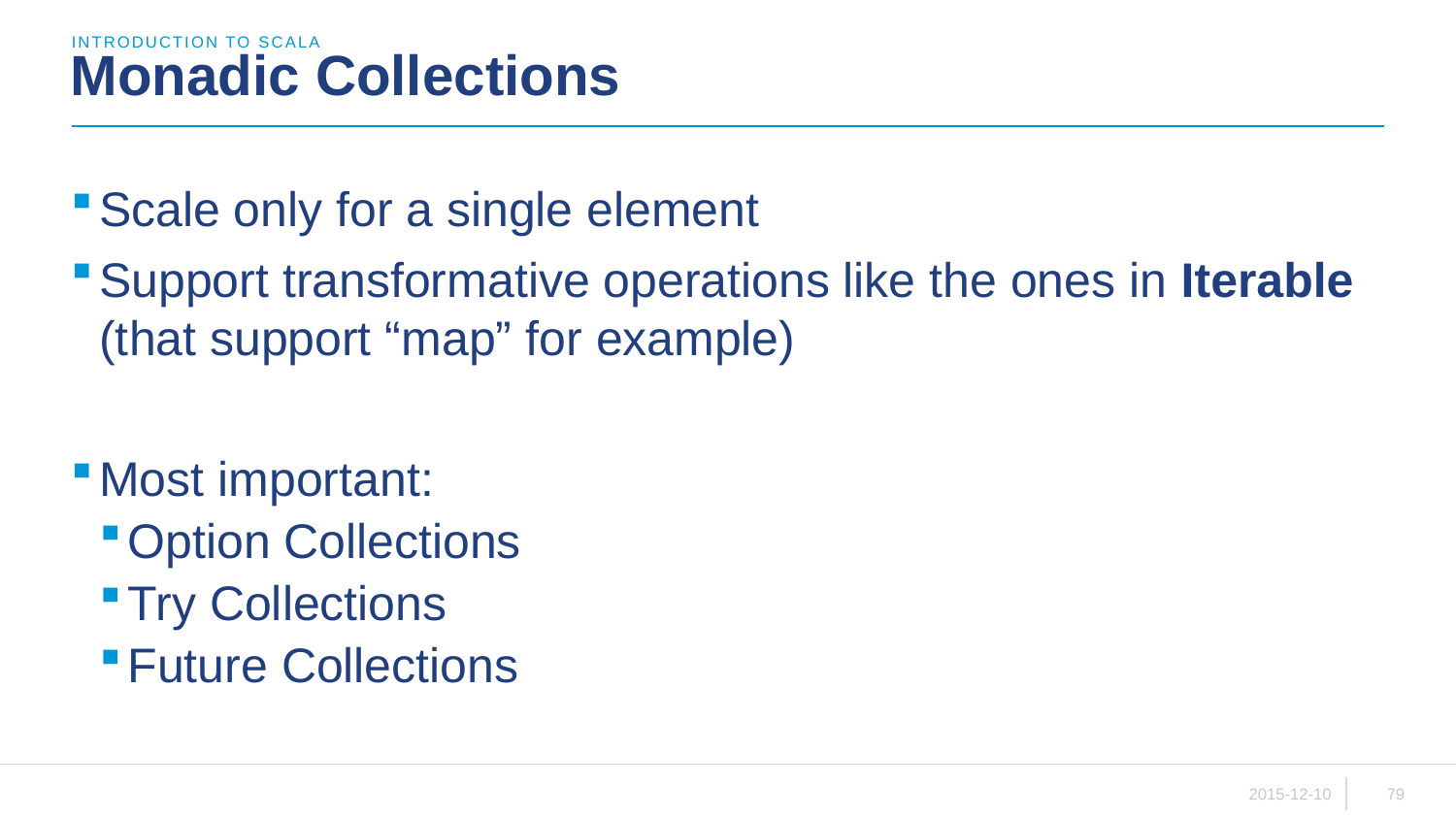

introduction to scala
# Monadic Collections
Scale only for a single element
Support transformative operations like the ones in Iterable (that support “map” for example)

Most important:
Option Collections
Try Collections
Future Collections